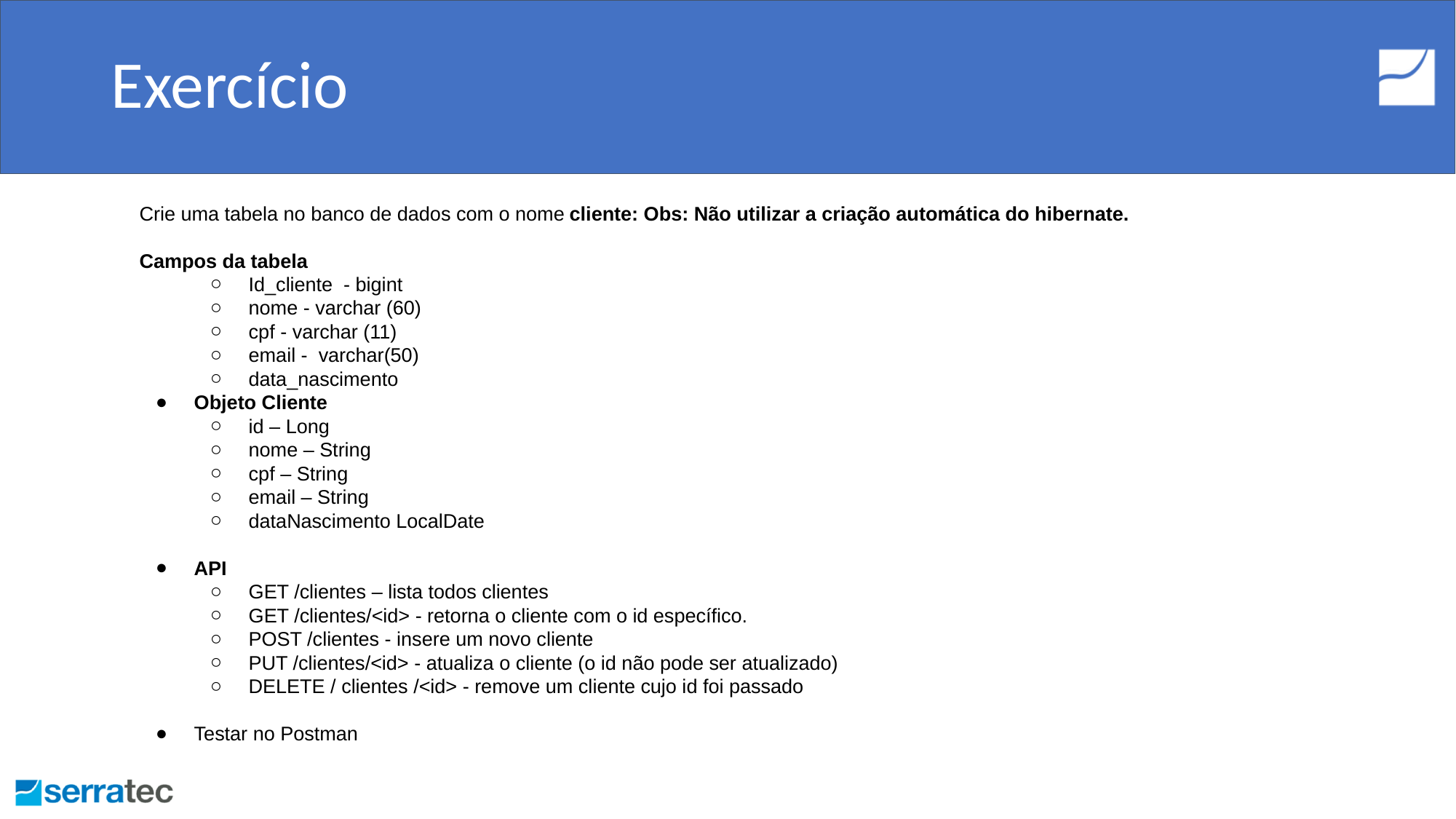

# Exercício
Crie uma tabela no banco de dados com o nome cliente: Obs: Não utilizar a criação automática do hibernate.

Campos da tabela
Id_cliente  - bigint
nome - varchar (60)
cpf - varchar (11)
email -  varchar(50)
data_nascimento
Objeto Cliente
id – Long
nome – String
cpf – String
email – String
dataNascimento LocalDate

API
GET /clientes – lista todos clientes
GET /clientes/<id> - retorna o cliente com o id específico.
POST /clientes - insere um novo cliente
PUT /clientes/<id> - atualiza o cliente (o id não pode ser atualizado)
DELETE / clientes /<id> - remove um cliente cujo id foi passado

Testar no Postman